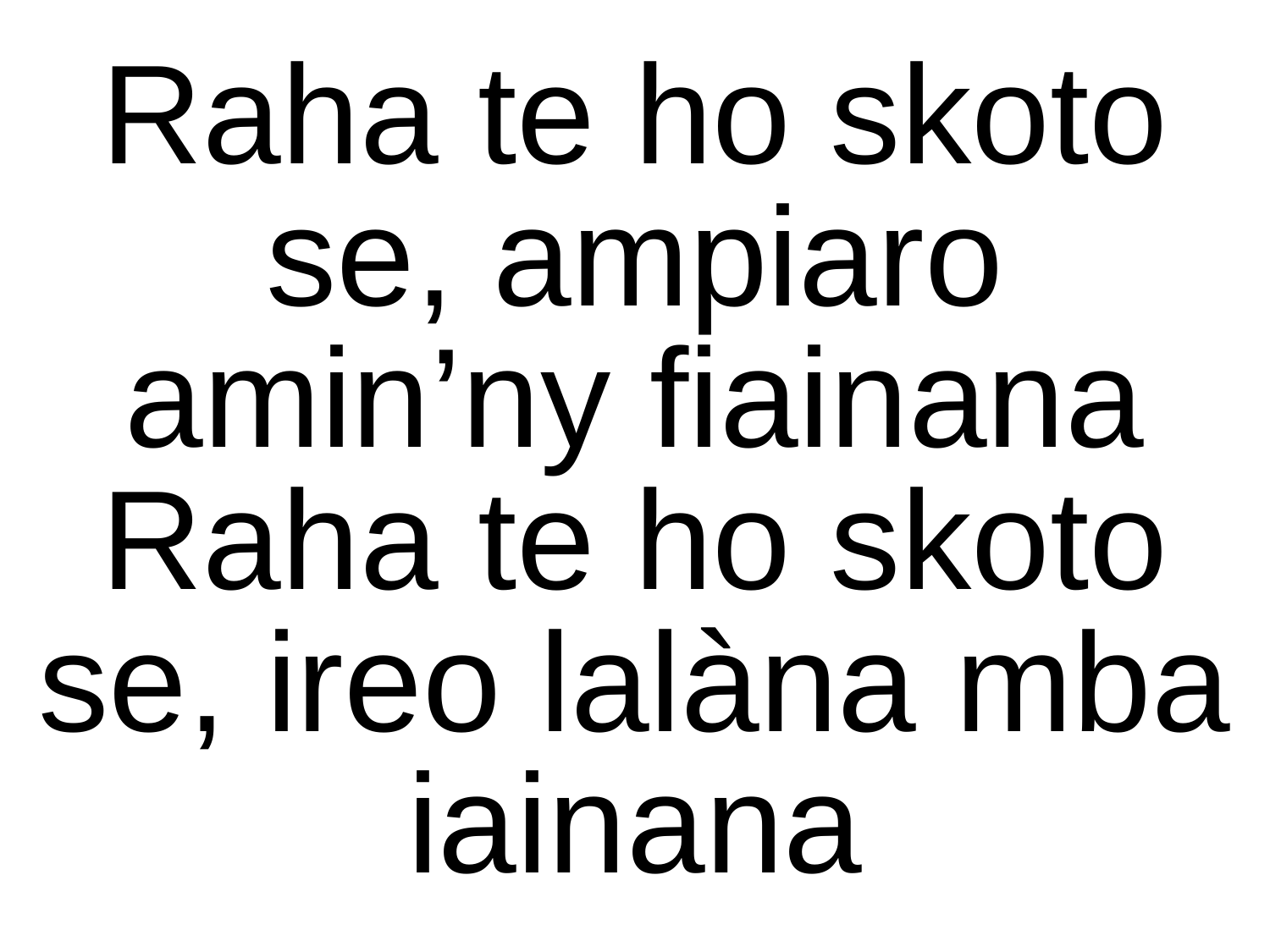

Raha te ho skoto se, ampiaro amin’ny fiainana
Raha te ho skoto se, ireo lalàna mba iainana